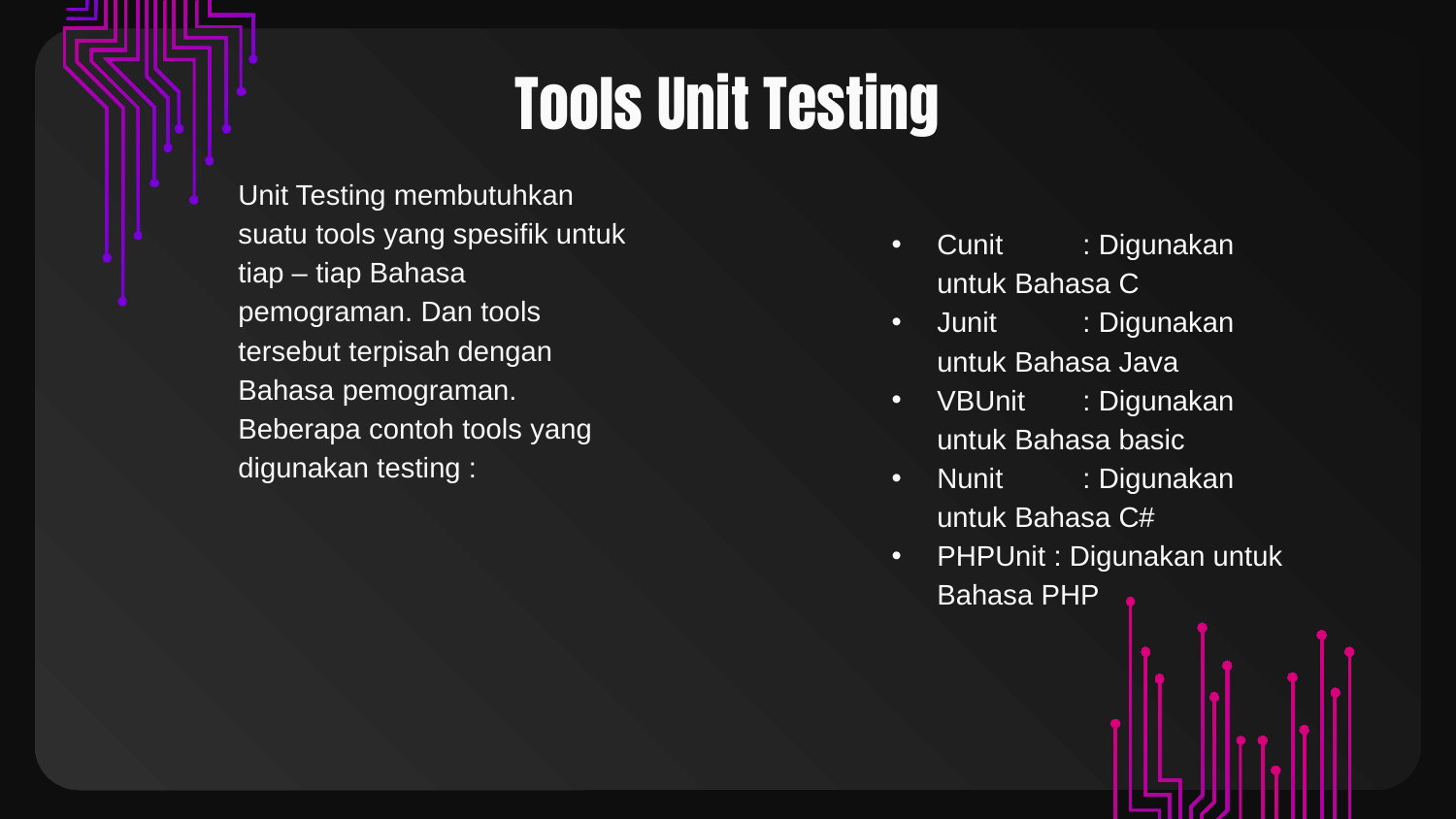

# Tools Unit Testing
Unit Testing membutuhkan suatu tools yang spesifik untuk tiap – tiap Bahasa pemograman. Dan tools tersebut terpisah dengan Bahasa pemograman. Beberapa contoh tools yang digunakan testing :
Cunit 	: Digunakan untuk Bahasa C
Junit 	: Digunakan untuk Bahasa Java
VBUnit 	: Digunakan untuk Bahasa basic
Nunit 	: Digunakan untuk Bahasa C#
PHPUnit : Digunakan untuk Bahasa PHP